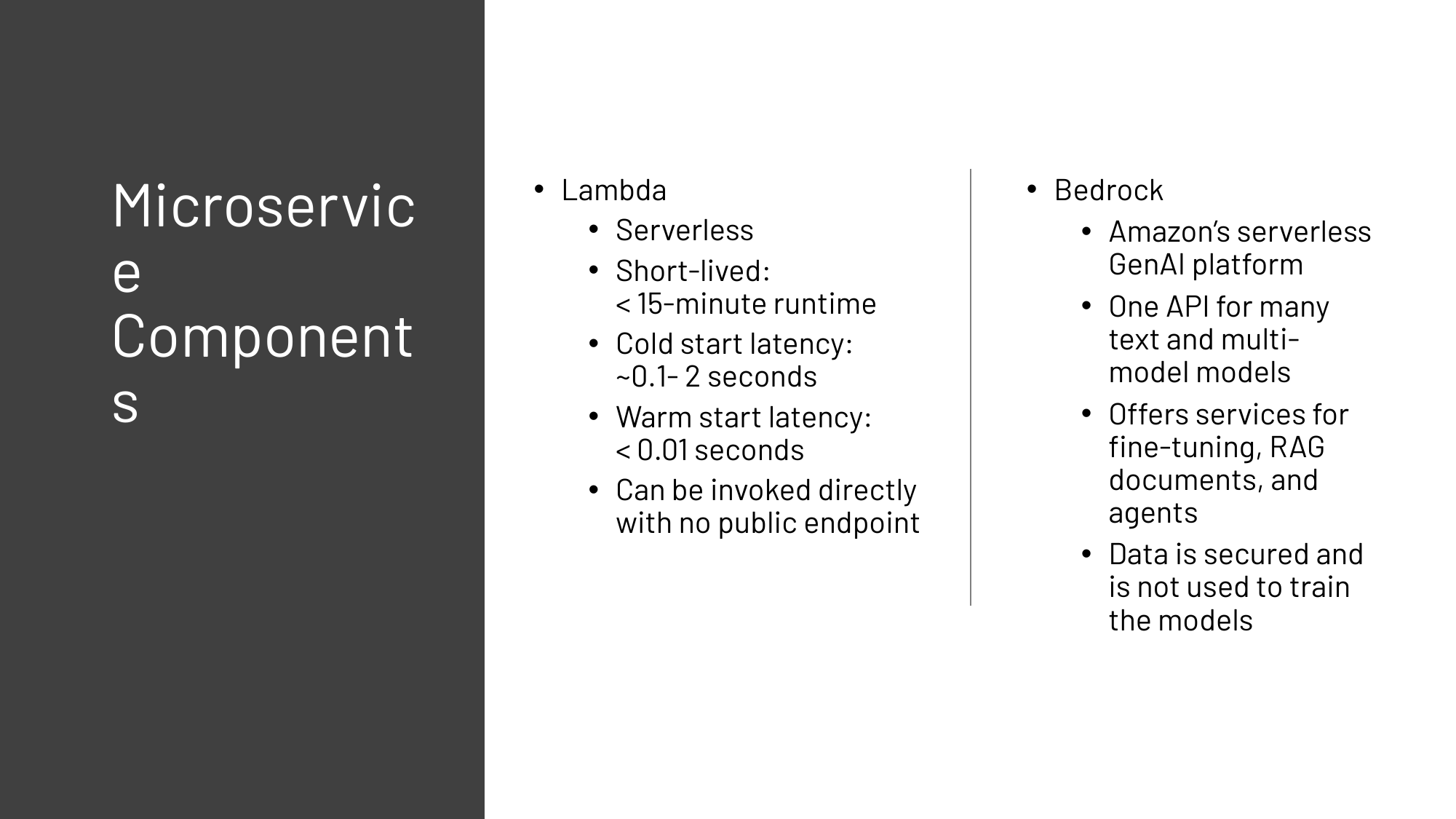

# Microservice Components
Lambda
Serverless
Short-lived:
< 15-minute runtime
Cold start latency:
~0.1- 2 seconds
Warm start latency:
< 0.01 seconds
Can be invoked directly with no public endpoint
Bedrock
Amazon’s serverless GenAI platform
One API for many text and multi-model models
Offers services for fine-tuning, RAG documents, and agents
Data is secured and is not used to train the models